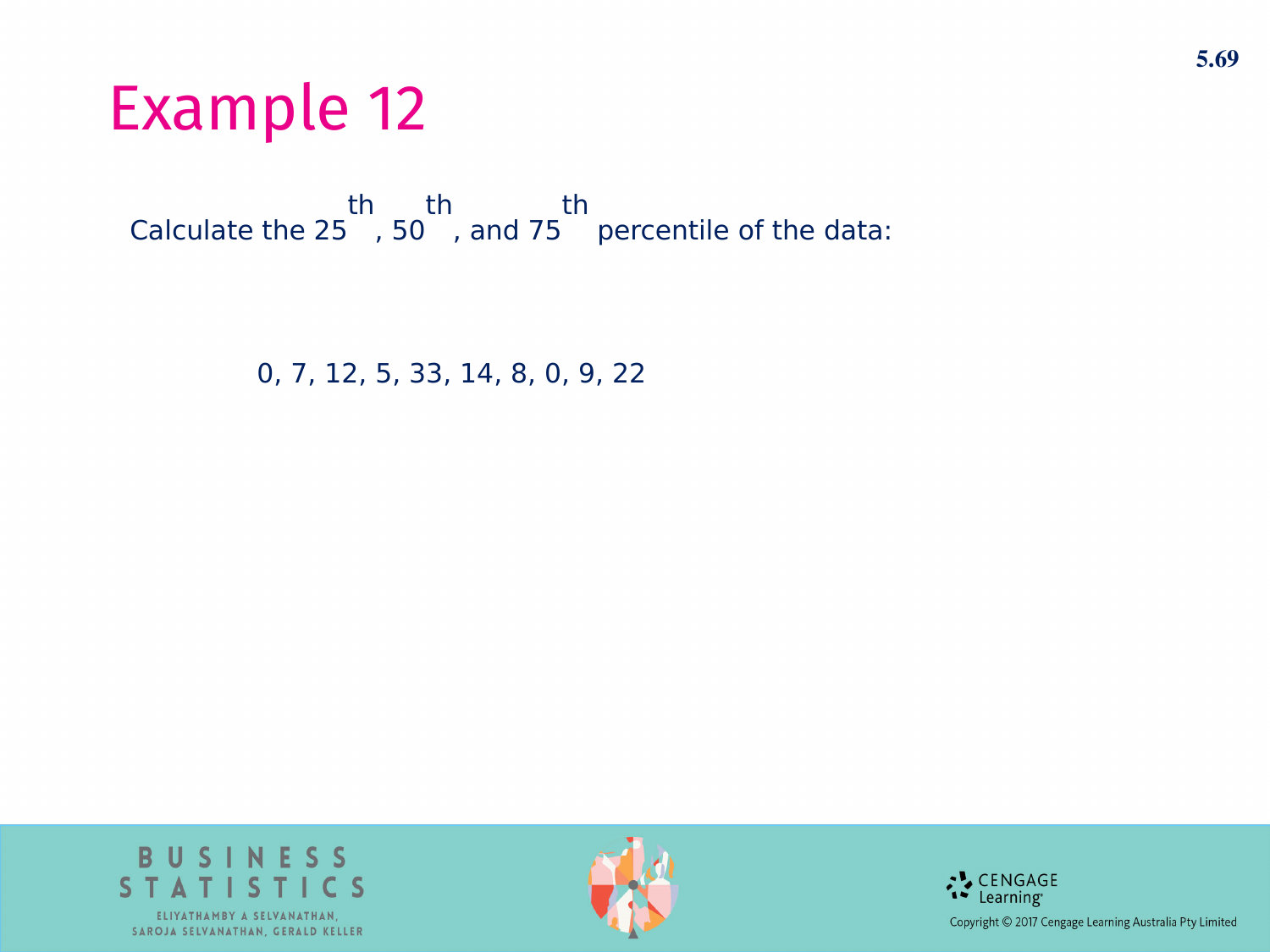

5.69
# Example 12
Calculate the 25th, 50th, and 75th percentile of the data:

	0, 7, 12, 5, 33, 14, 8, 0, 9, 22